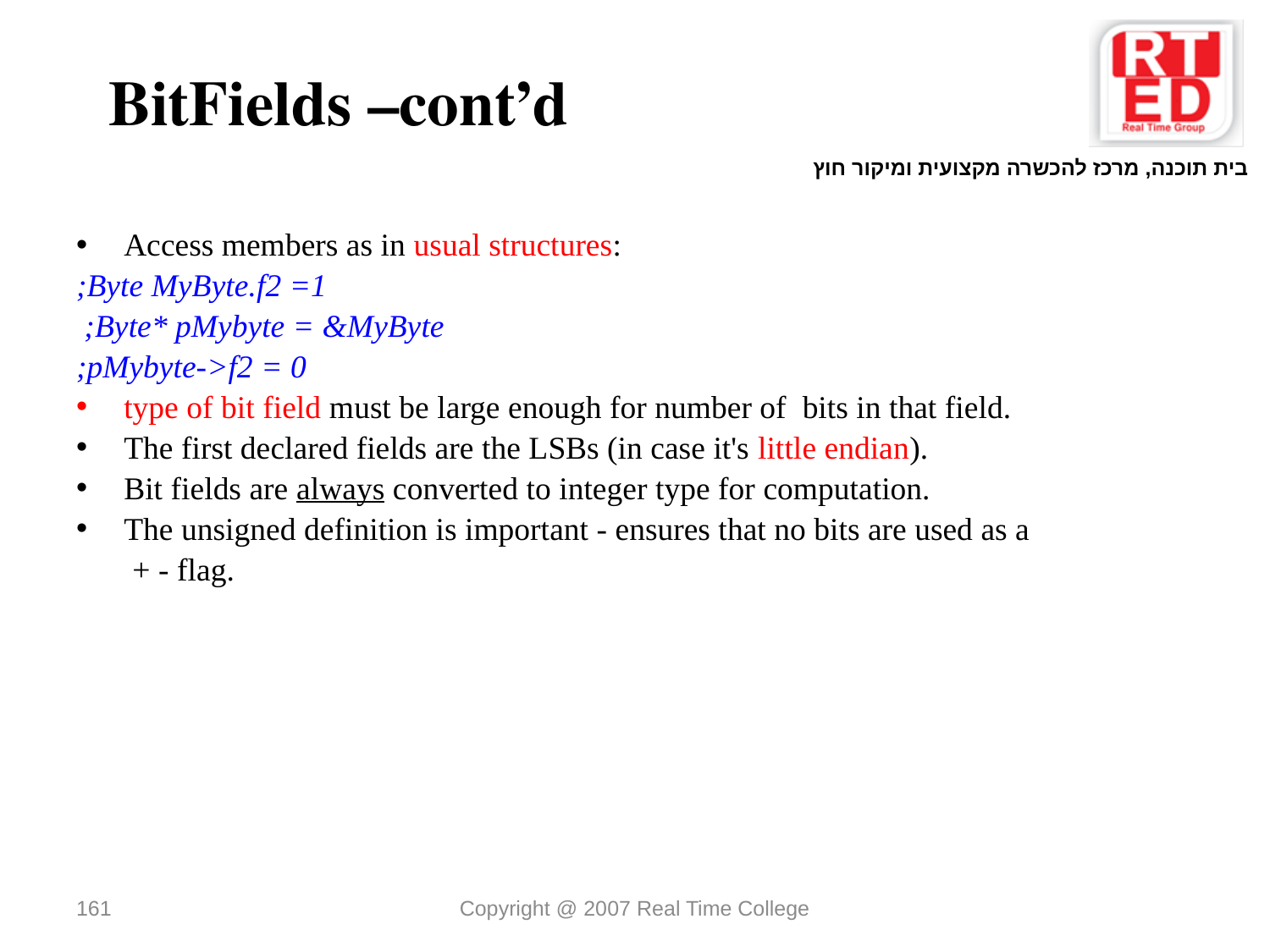

# BitFields –cont’d
Access members as in usual structures:
Byte MyByte.f2 =1;
Byte* pMybyte = &MyByte;
pMybyte->f2 = 0;
type of bit field must be large enough for number of  bits in that field.
The first declared fields are the LSBs (in case it's little endian).
Bit fields are always converted to integer type for computation.
The unsigned definition is important - ensures that no bits are used as a
       + - flag.
161
Copyright @ 2007 Real Time College